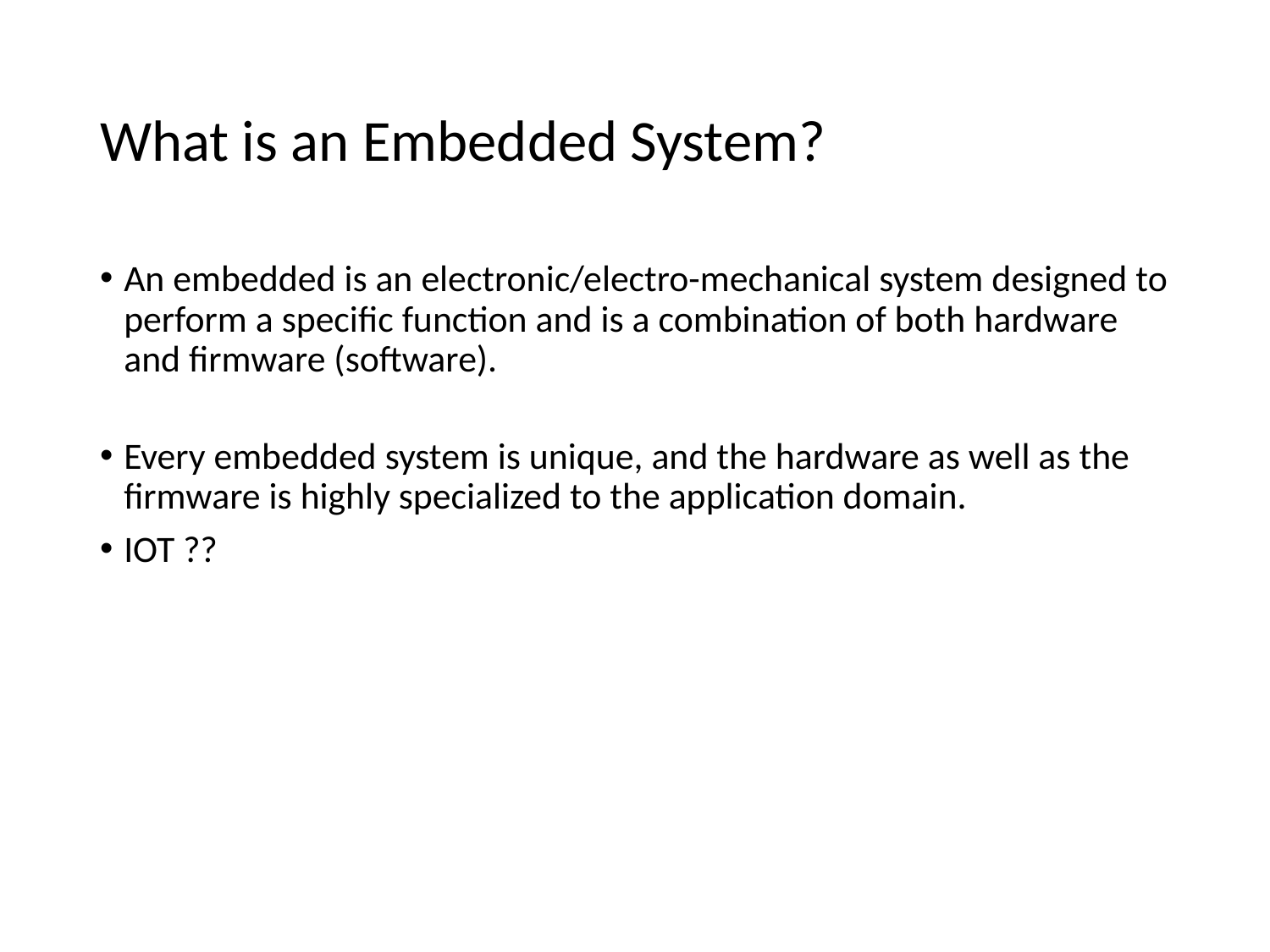

# What is an Embedded System?
An embedded is an electronic/electro-mechanical system designed to perform a specific function and is a combination of both hardware and firmware (software).
Every embedded system is unique, and the hardware as well as the firmware is highly specialized to the application domain.
IOT ??